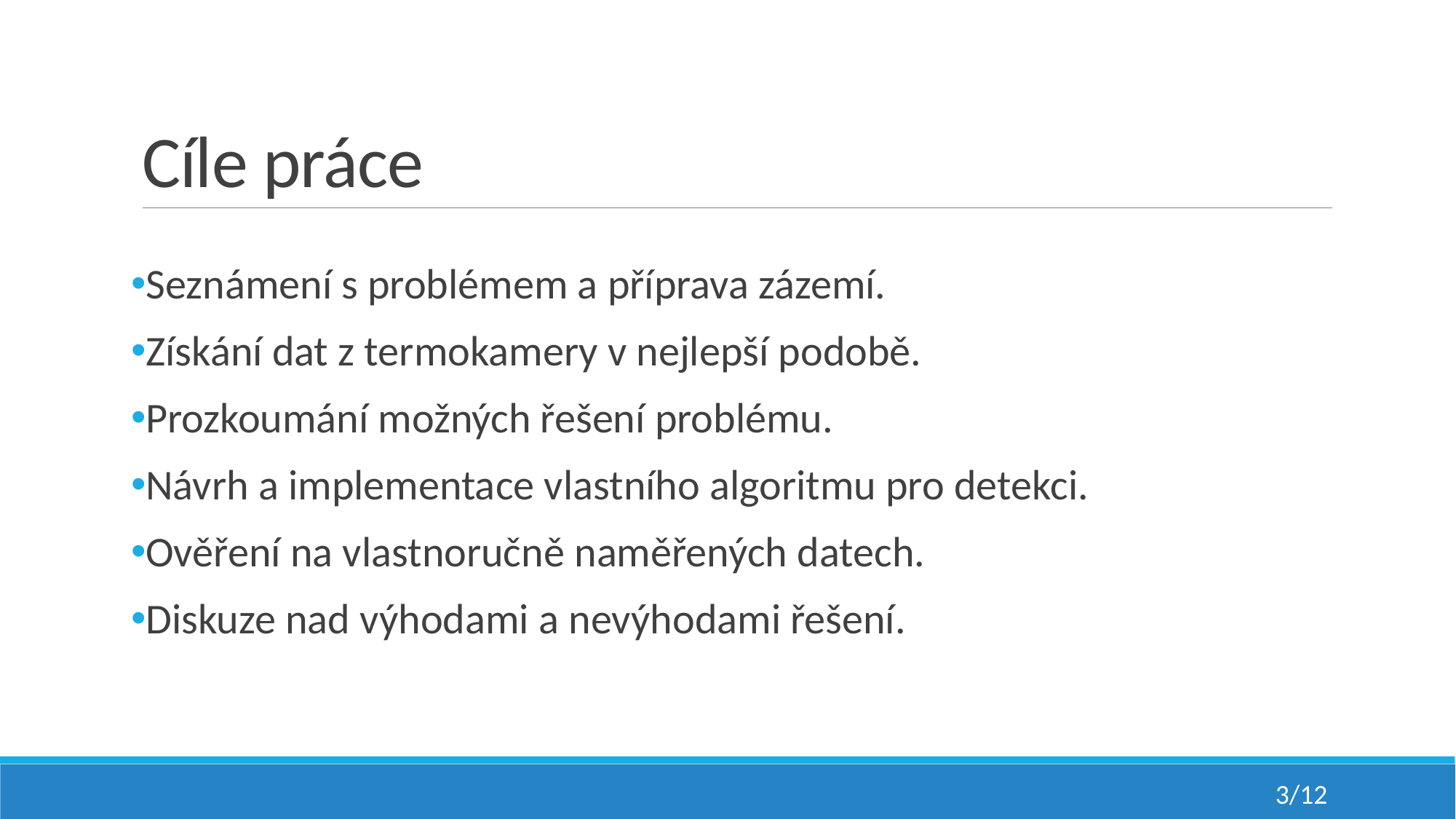

# Cíle práce
Seznámení s problémem a příprava zázemí.
Získání dat z termokamery v nejlepší podobě.
Prozkoumání možných řešení problému.
Návrh a implementace vlastního algoritmu pro detekci.
Ověření na vlastnoručně naměřených datech.
Diskuze nad výhodami a nevýhodami řešení.
3/12